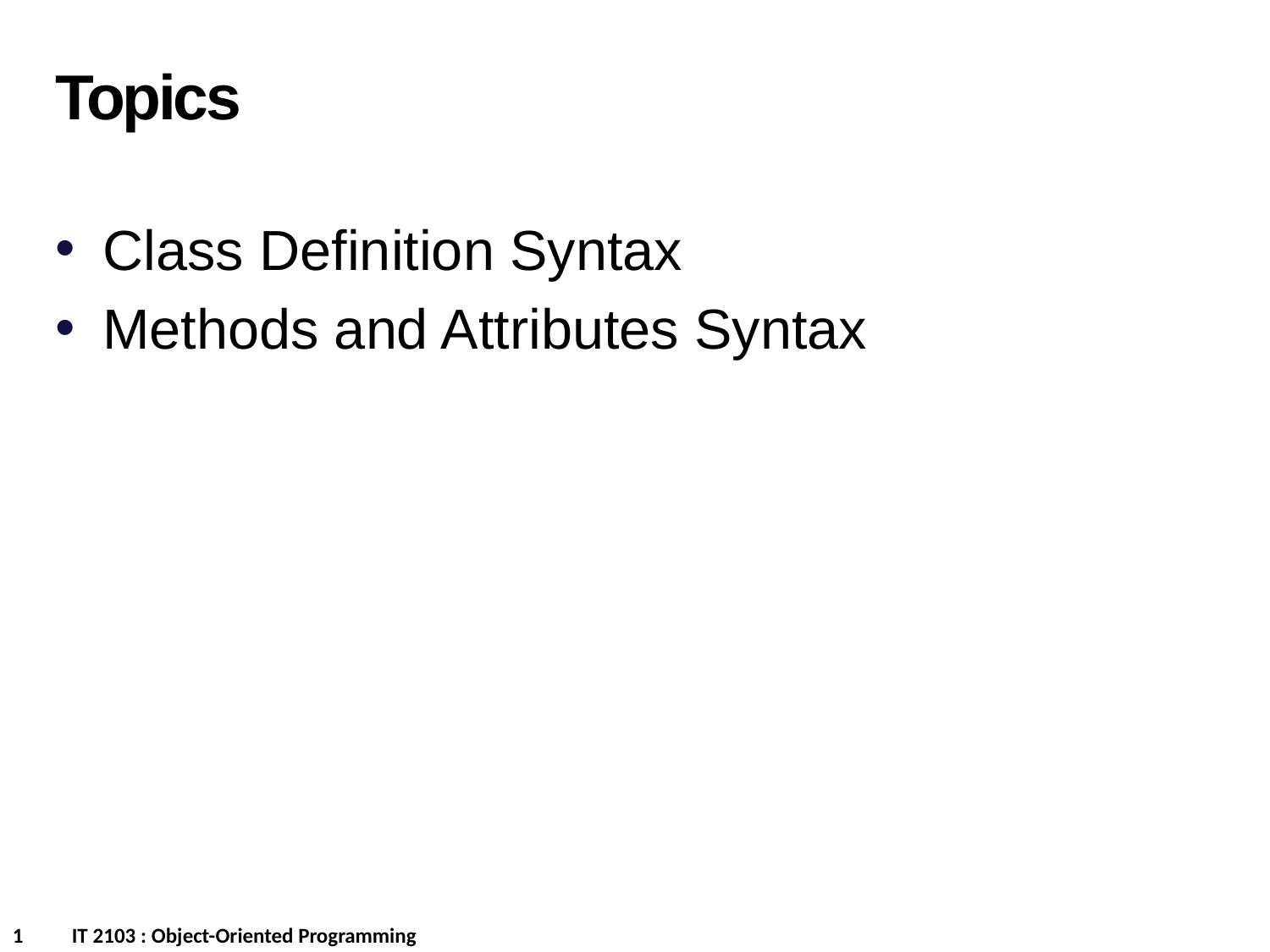

Topics
Class Definition Syntax
Methods and Attributes Syntax